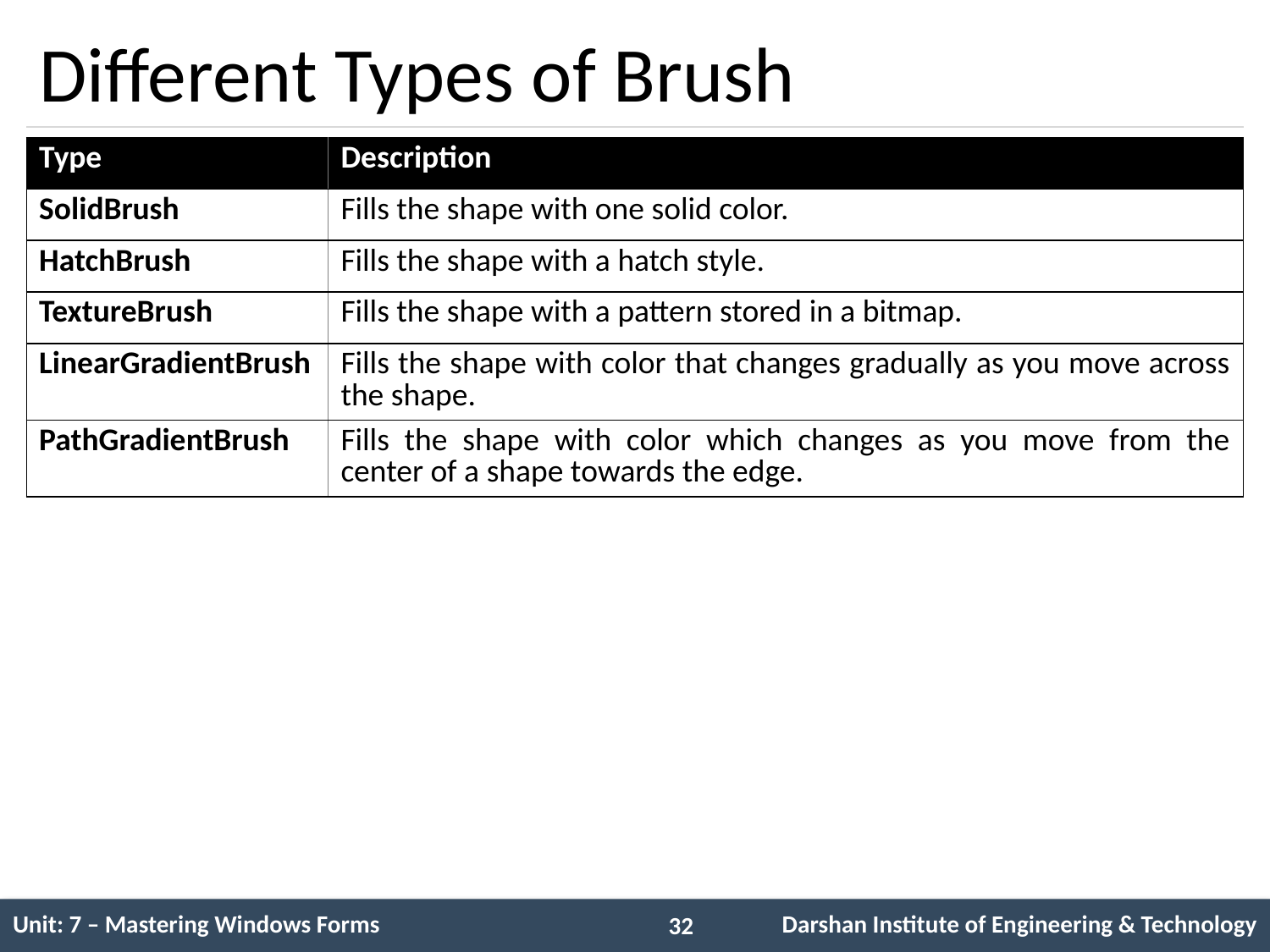

# Different Types of Brush
| Type | Description |
| --- | --- |
| SolidBrush | Fills the shape with one solid color. |
| HatchBrush | Fills the shape with a hatch style. |
| TextureBrush | Fills the shape with a pattern stored in a bitmap. |
| LinearGradientBrush | Fills the shape with color that changes gradually as you move across the shape. |
| PathGradientBrush | Fills the shape with color which changes as you move from the center of a shape towards the edge. |